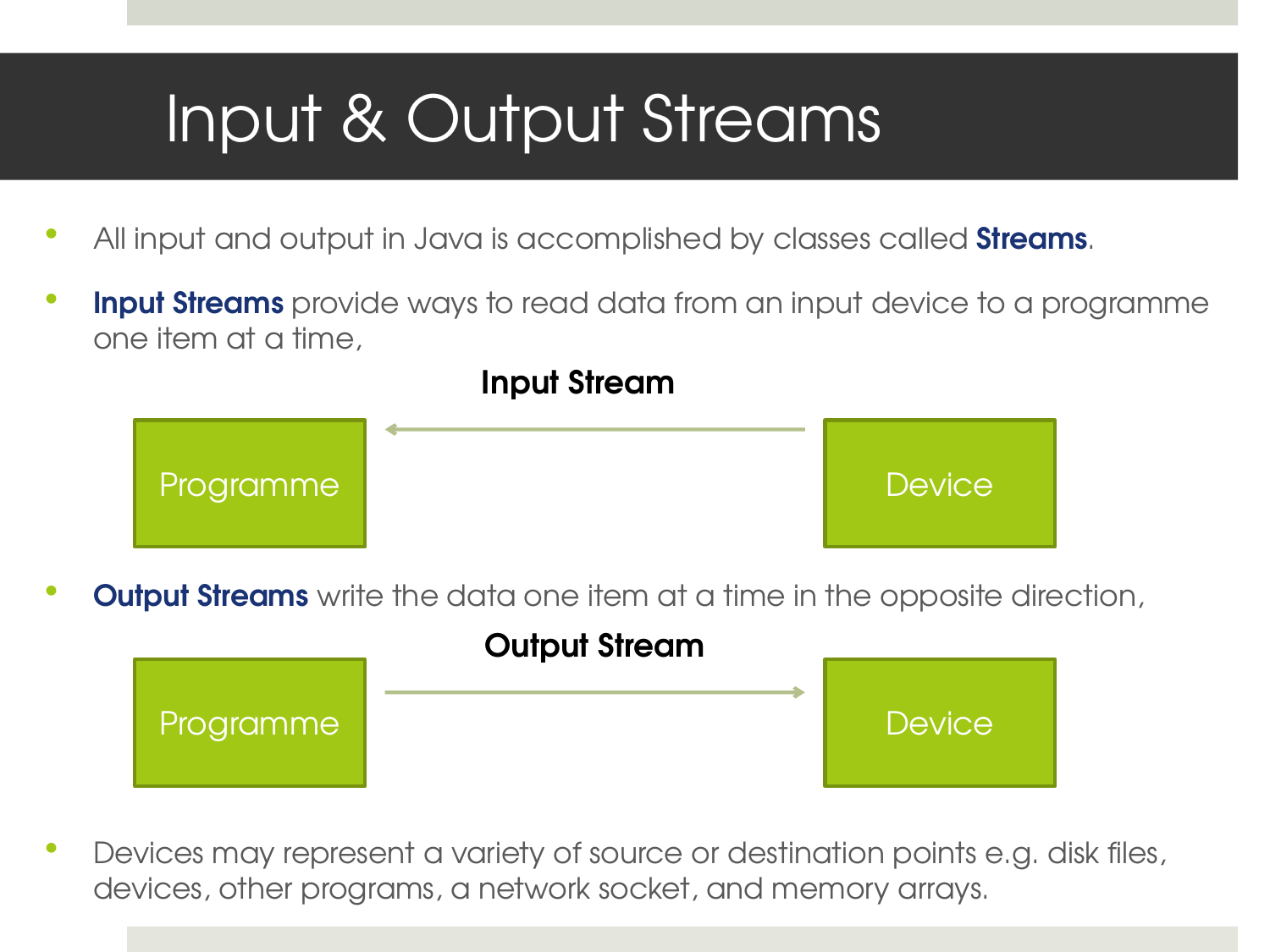

# Input & Output Streams
All input and output in Java is accomplished by classes called Streams.
Input Streams provide ways to read data from an input device to a programme one item at a time,

Output Streams write the data one item at a time in the opposite direction,

Devices may represent a variety of source or destination points e.g. disk files, devices, other programs, a network socket, and memory arrays.

Input Stream
Programme
Device
Output Stream
Programme
Device